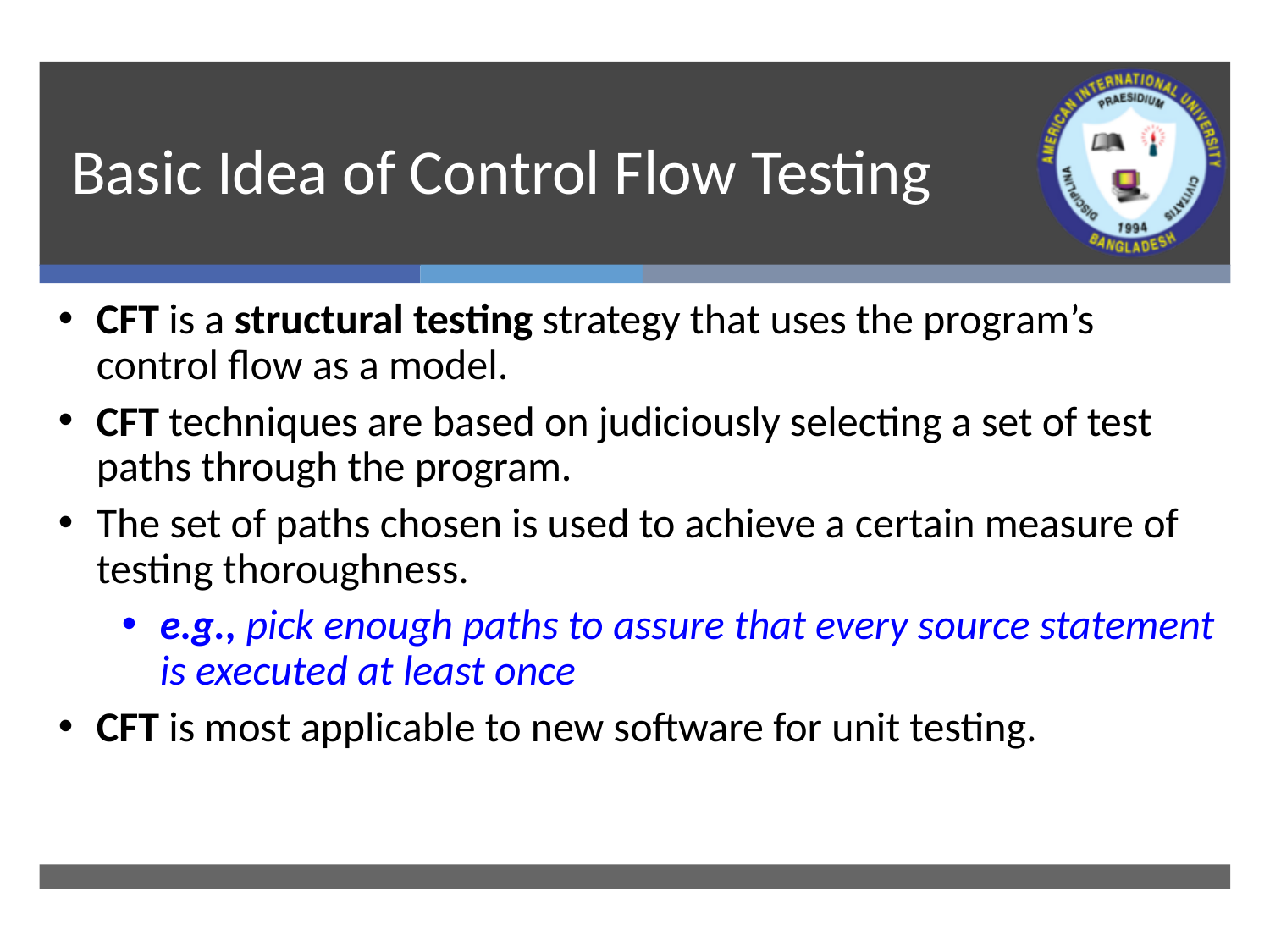

# Basic Idea of Control Flow Testing
CFT is a structural testing strategy that uses the program’s control flow as a model.
CFT techniques are based on judiciously selecting a set of test paths through the program.
The set of paths chosen is used to achieve a certain measure of testing thoroughness.
e.g., pick enough paths to assure that every source statement is executed at least once
CFT is most applicable to new software for unit testing.